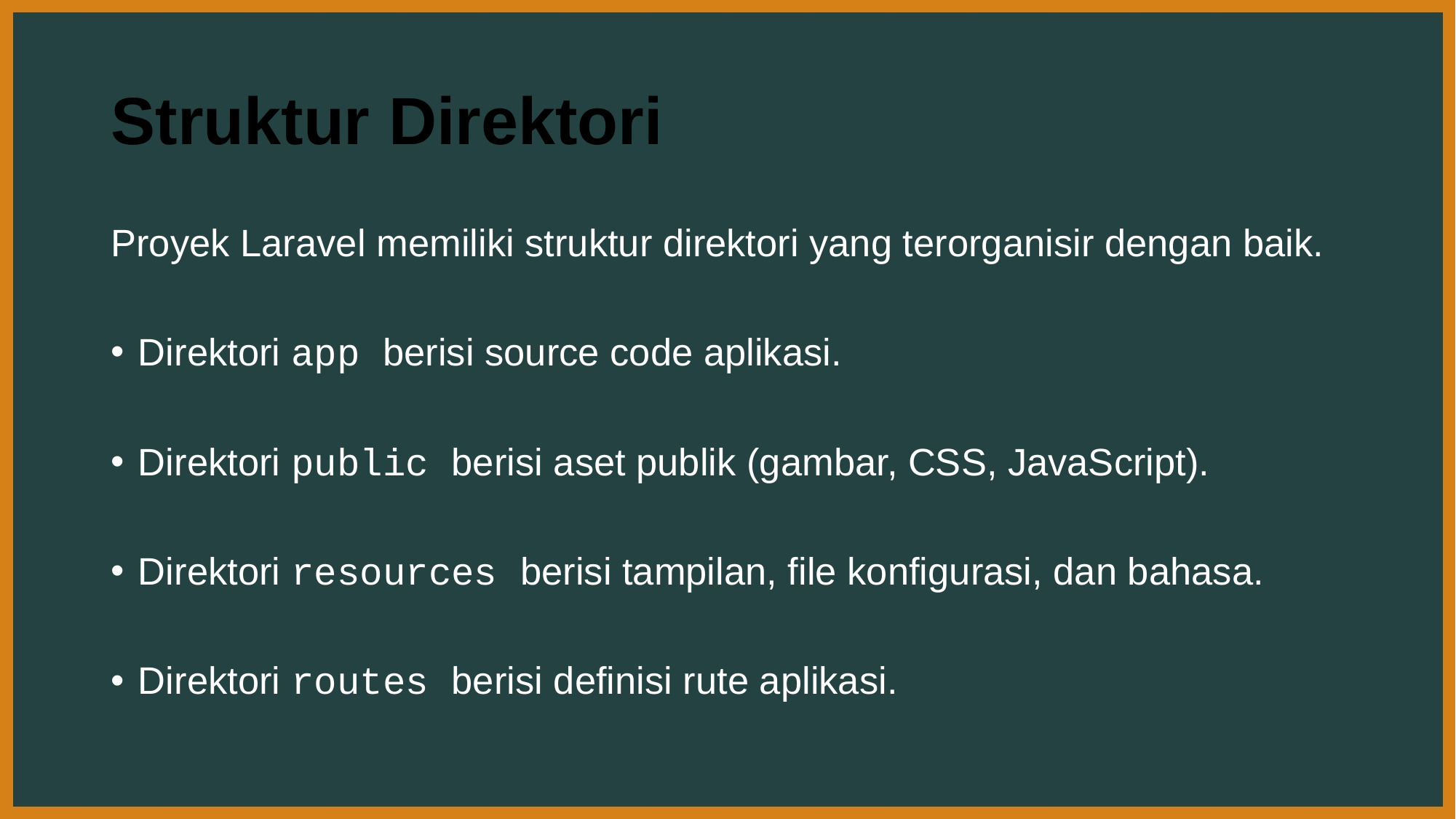

# Struktur Direktori
Proyek Laravel memiliki struktur direktori yang terorganisir dengan baik.

Direktori app berisi source code aplikasi.

Direktori public berisi aset publik (gambar, CSS, JavaScript).

Direktori resources berisi tampilan, file konfigurasi, dan bahasa.

Direktori routes berisi definisi rute aplikasi.